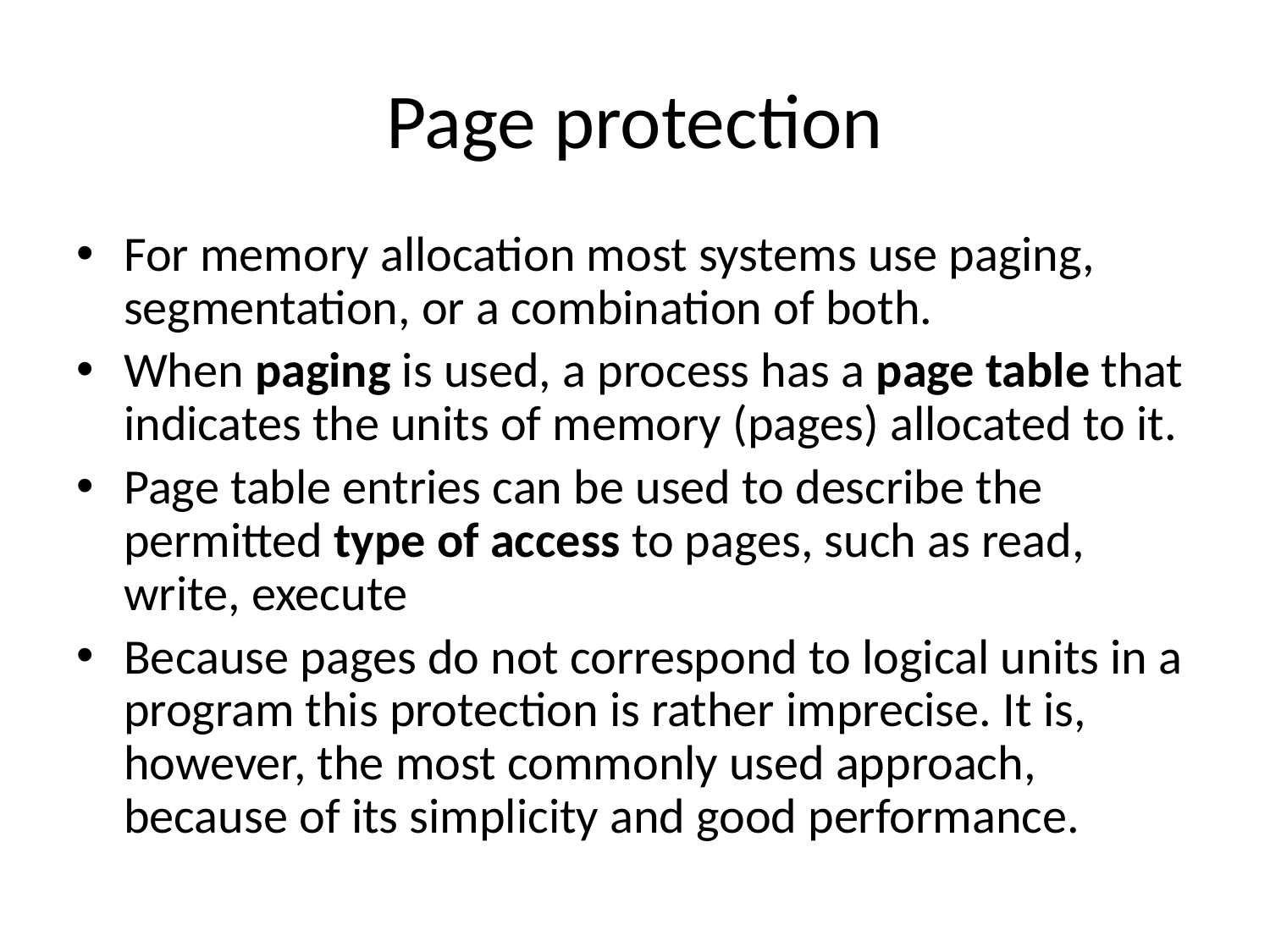

# Page protection
For memory allocation most systems use paging, segmentation, or a combination of both.
When paging is used, a process has a page table that indicates the units of memory (pages) allocated to it.
Page table entries can be used to describe the permitted type of access to pages, such as read, write, execute
Because pages do not correspond to logical units in a program this protection is rather imprecise. It is, however, the most commonly used approach, because of its simplicity and good performance.